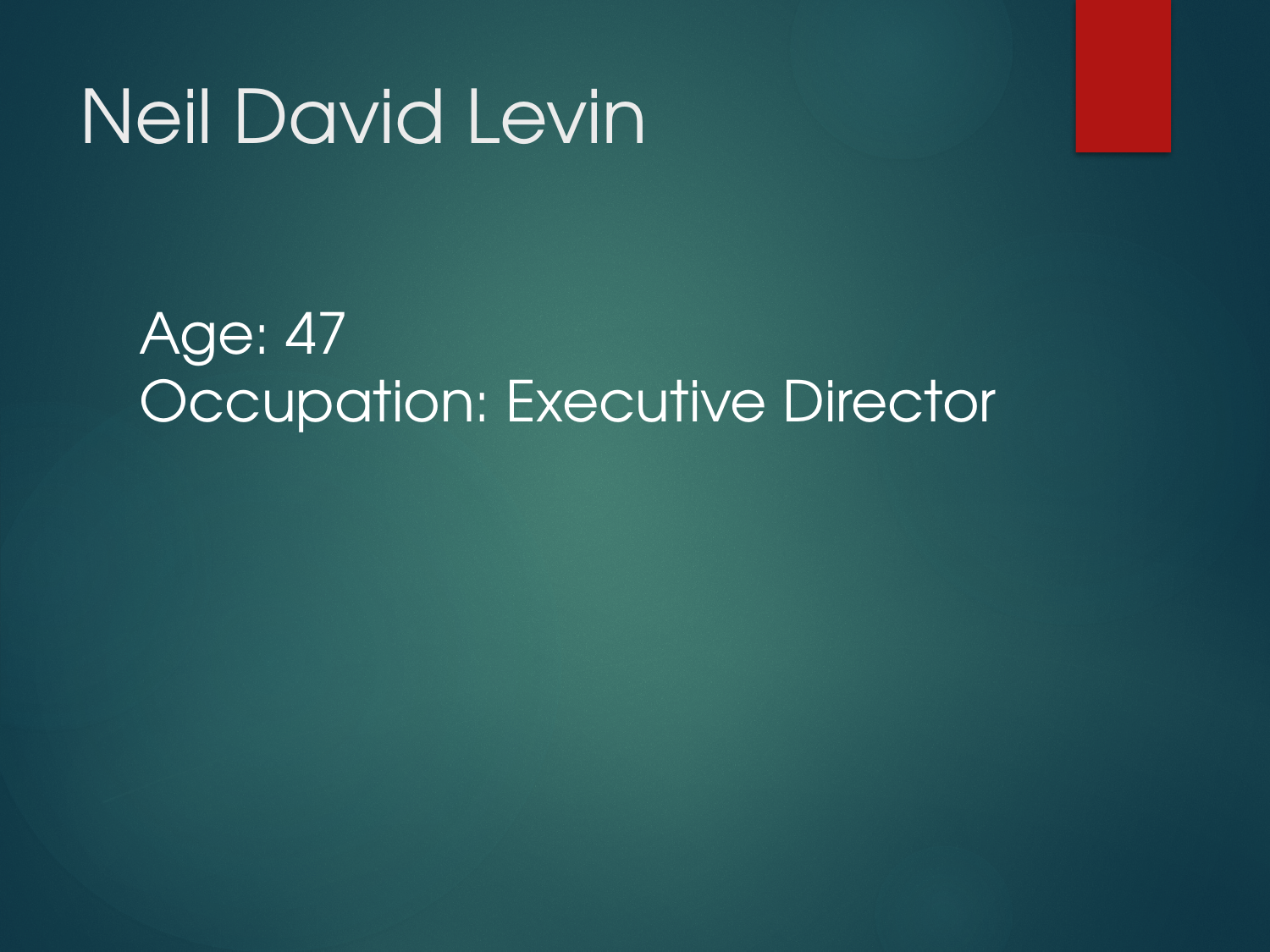

# Neil David Levin

Age: 47
Occupation: Executive Director